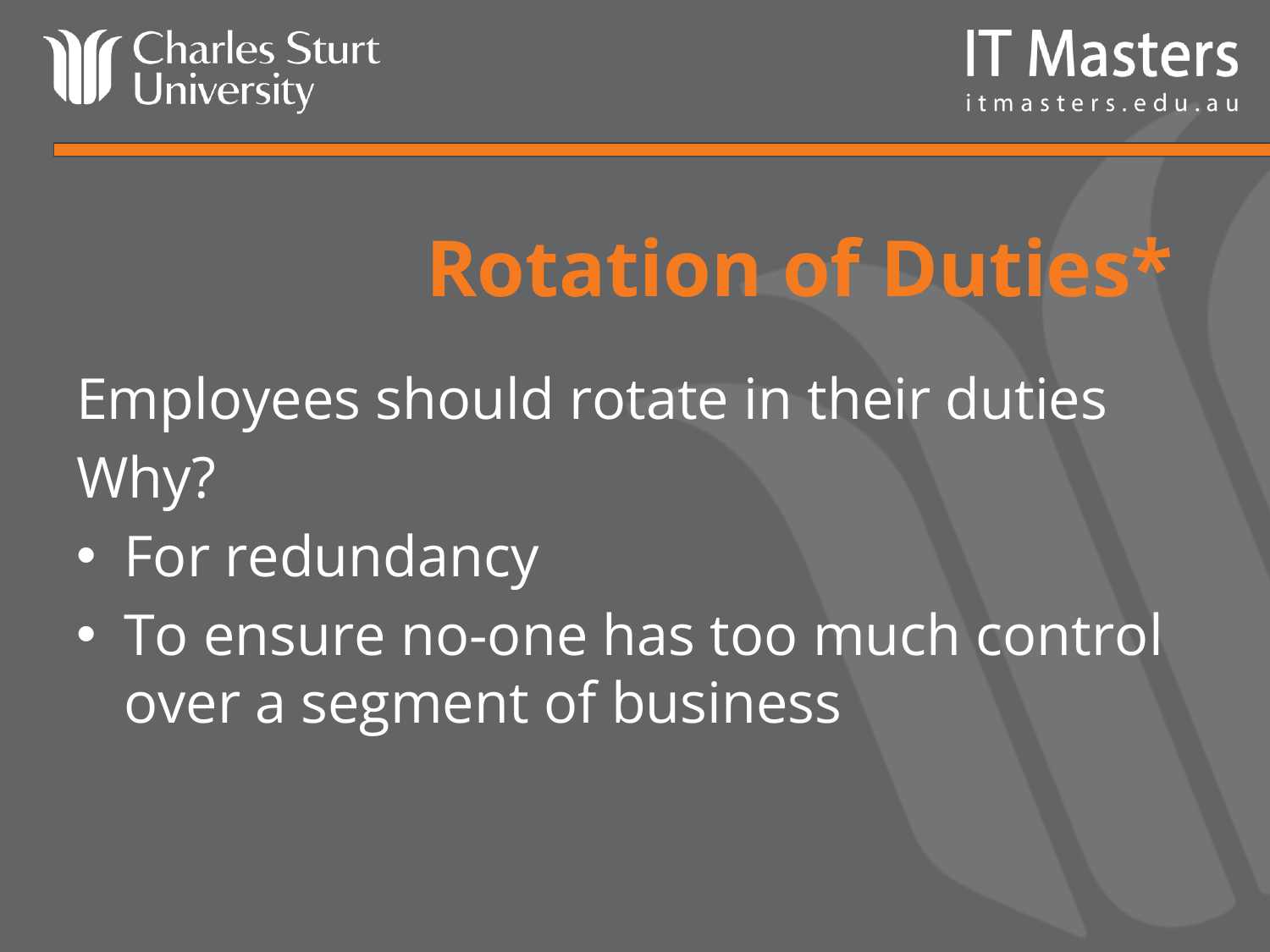

# Rotation of Duties*
Employees should rotate in their duties
Why?
For redundancy
To ensure no-one has too much control over a segment of business